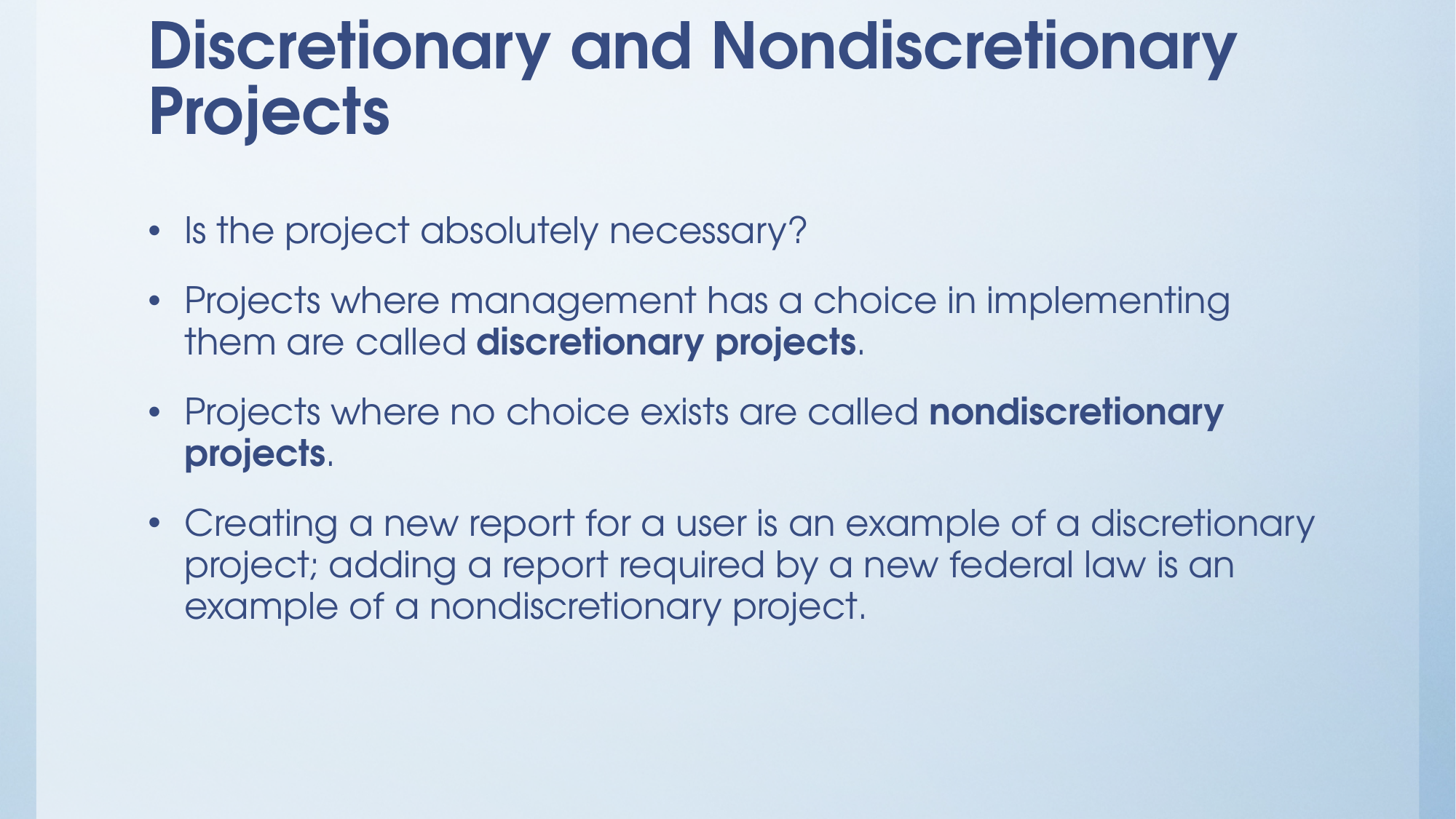

# Discretionary and Nondiscretionary Projects
Is the project absolutely necessary?
Projects where management has a choice in implementing them are called discretionary projects.
Projects where no choice exists are called nondiscretionary projects.
Creating a new report for a user is an example of a discretionary project; adding a report required by a new federal law is an example of a nondiscretionary project.